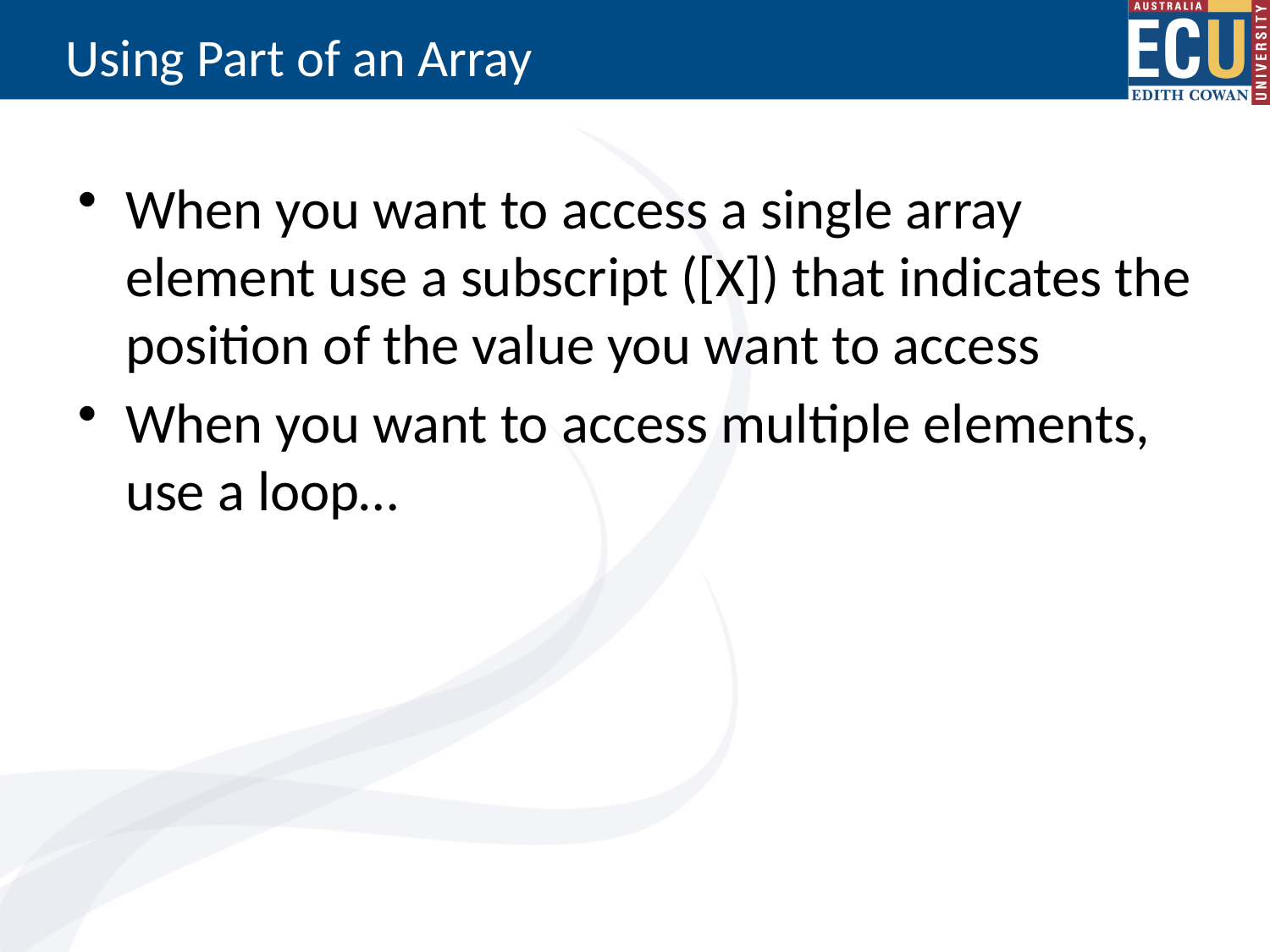

# Using Part of an Array
When you want to access a single array element use a subscript ([X]) that indicates the position of the value you want to access
When you want to access multiple elements, use a loop…